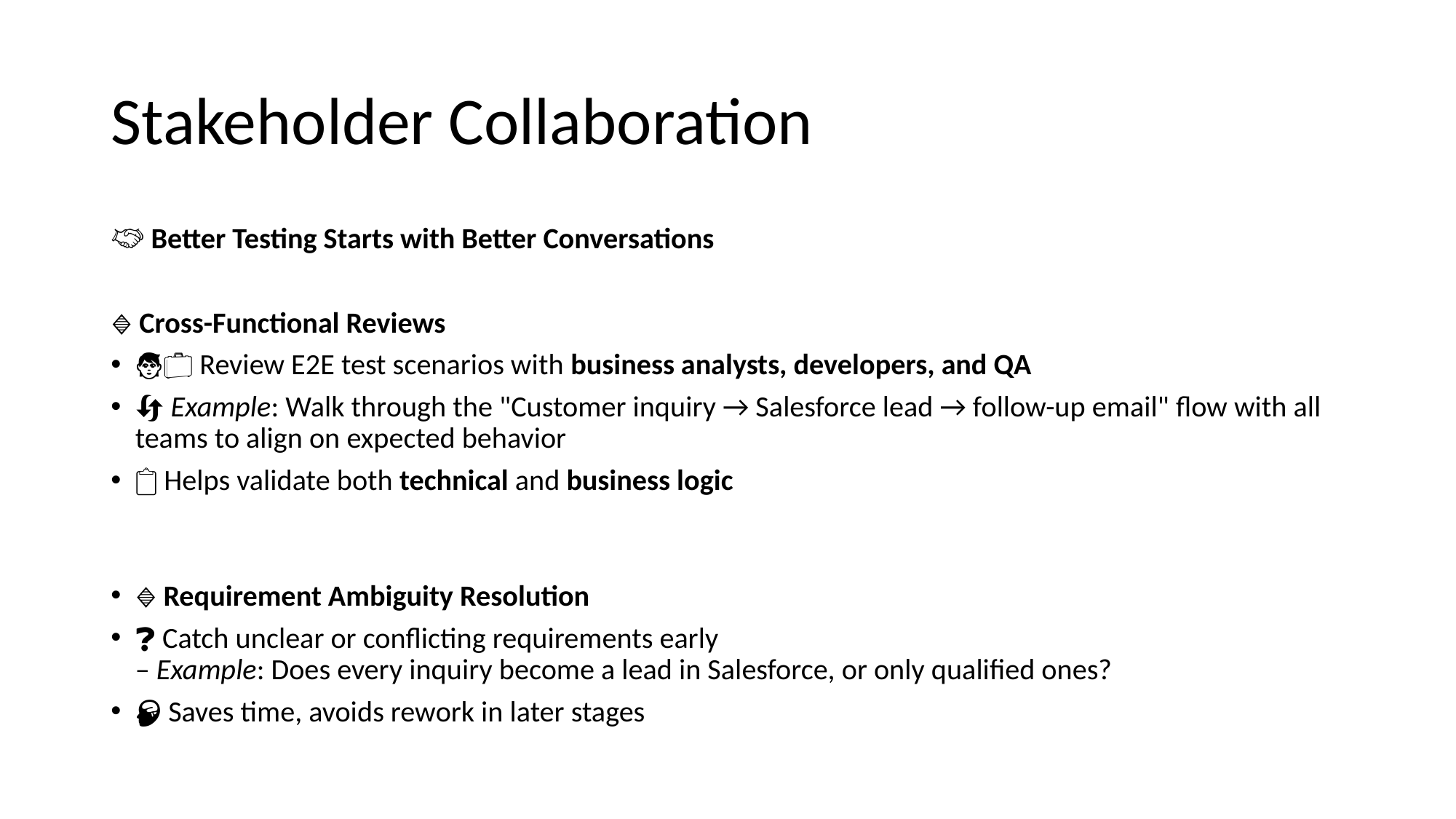

# Stakeholder Collaboration
🤝 Better Testing Starts with Better Conversations

🔹 Cross-Functional Reviews
🧑‍💼 Review E2E test scenarios with business analysts, developers, and QA
🔄 Example: Walk through the "Customer inquiry → Salesforce lead → follow-up email" flow with all teams to align on expected behavior
📋 Helps validate both technical and business logic

🔹 Requirement Ambiguity Resolution
❓ Catch unclear or conflicting requirements early
– Example: Does every inquiry become a lead in Salesforce, or only qualified ones?
🧠 Saves time, avoids rework in later stages